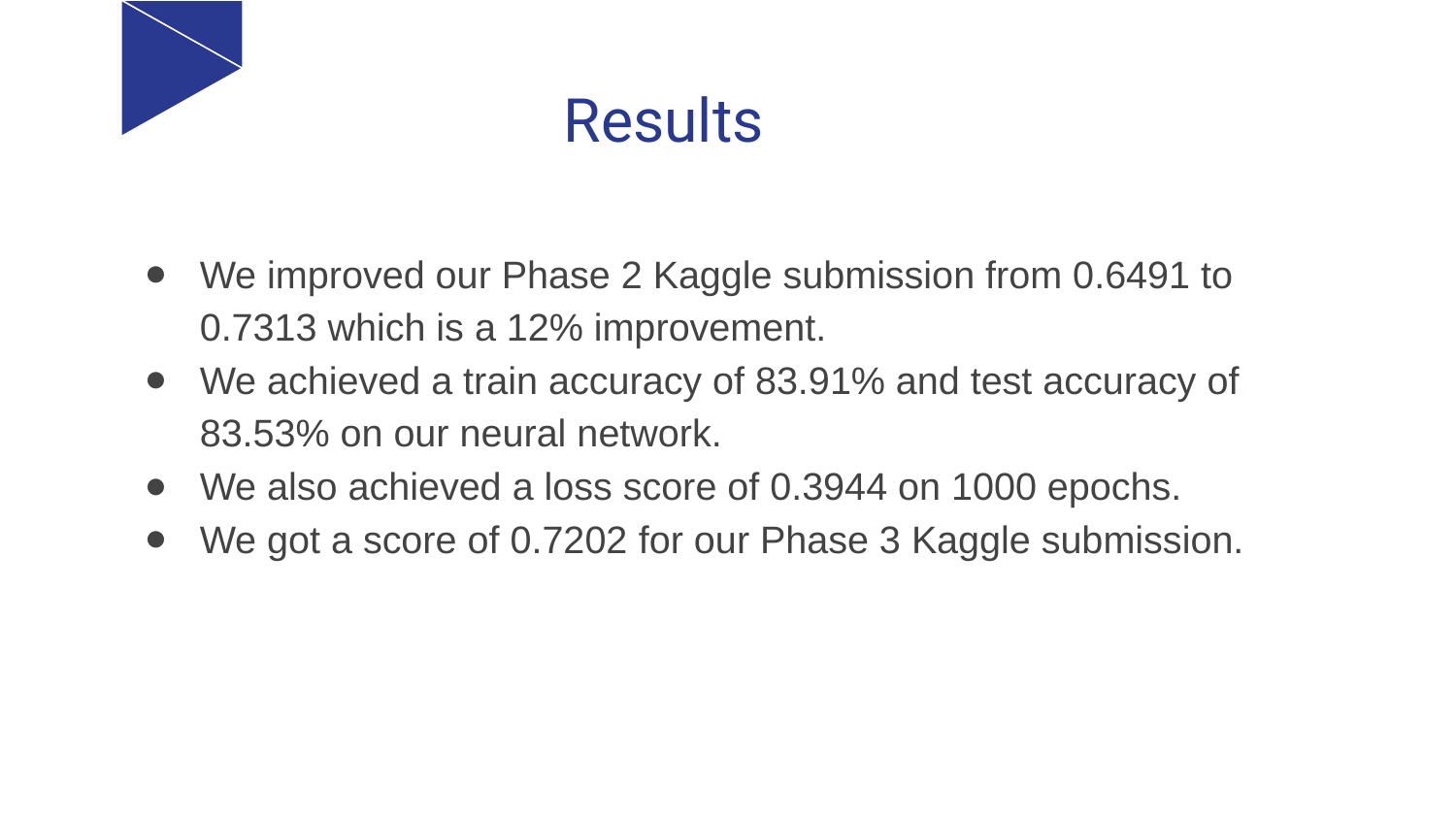

# Results
We improved our Phase 2 Kaggle submission from 0.6491 to 0.7313 which is a 12% improvement.
We achieved a train accuracy of 83.91% and test accuracy of 83.53% on our neural network.
We also achieved a loss score of 0.3944 on 1000 epochs.
We got a score of 0.7202 for our Phase 3 Kaggle submission.